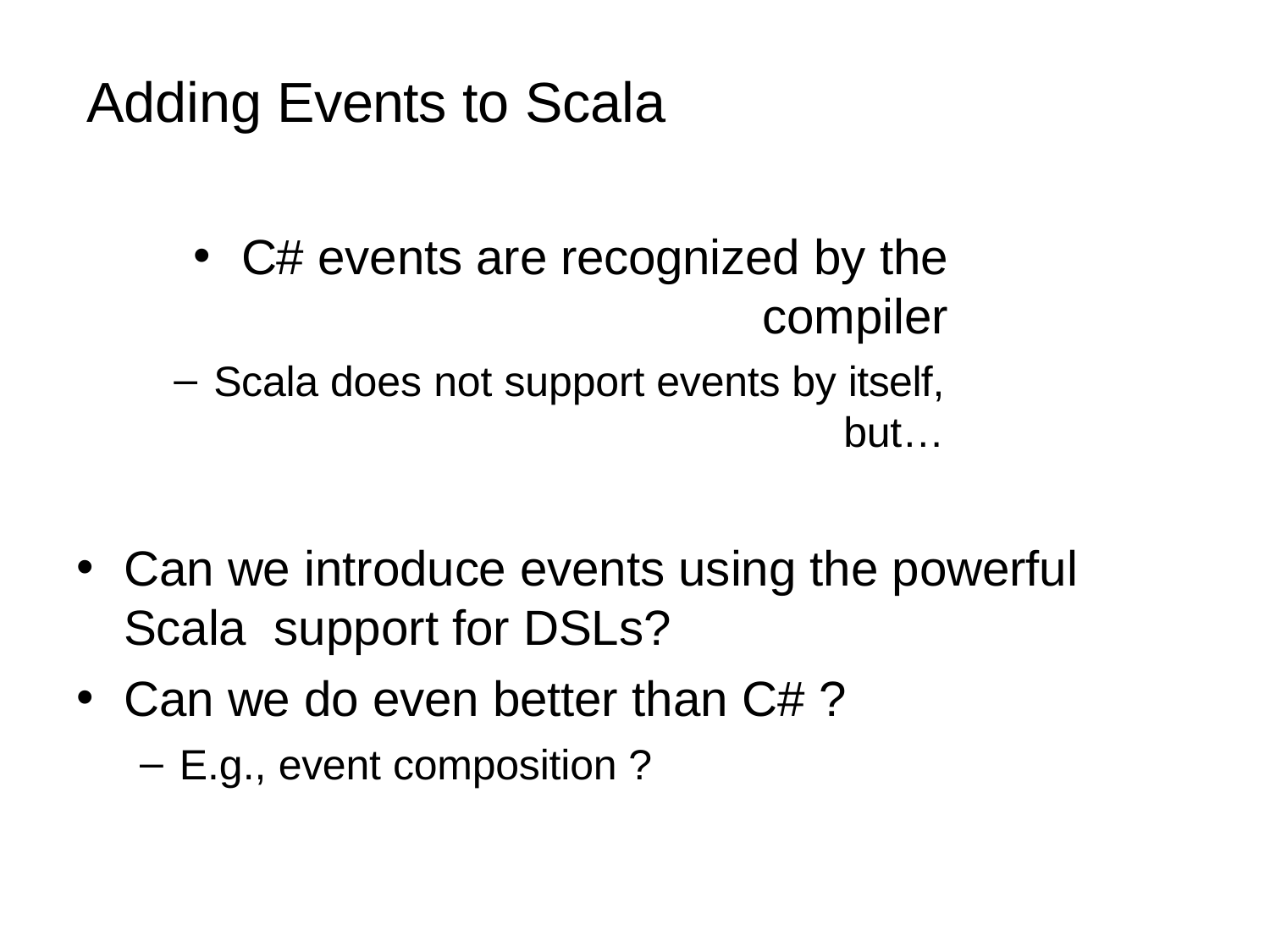

# Adding Events to Scala
C# events are recognized by the compiler
Scala does not support events by itself, but…

Can we introduce events using the powerful Scala  support for DSLs?
Can we do even better than C# ?
E.g., event composition ?